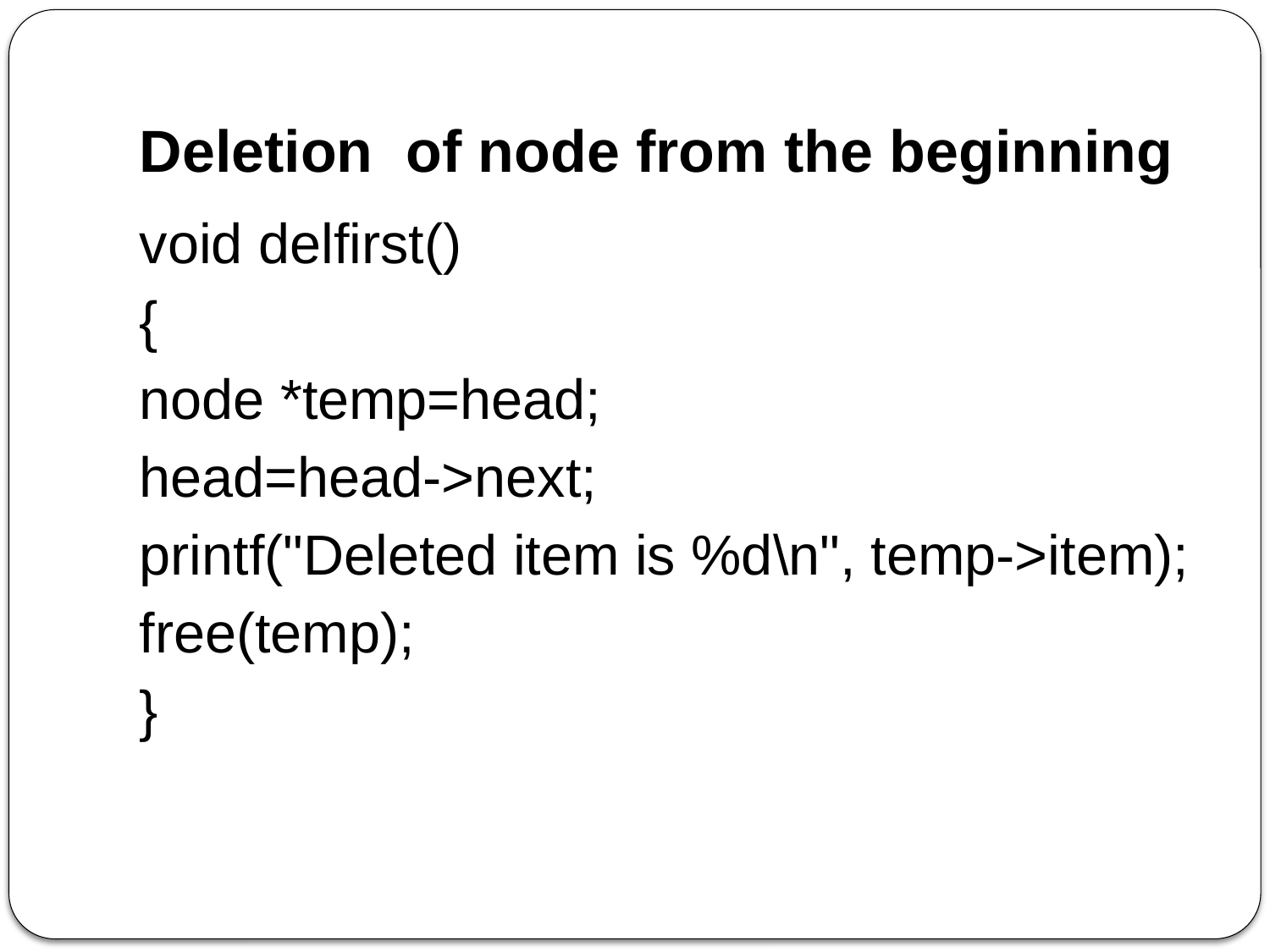

# Deletion  of node from the beginning
void delfirst()
{
node *temp=head;
head=head->next;
printf("Deleted item is %d\n", temp->item);
free(temp);
}